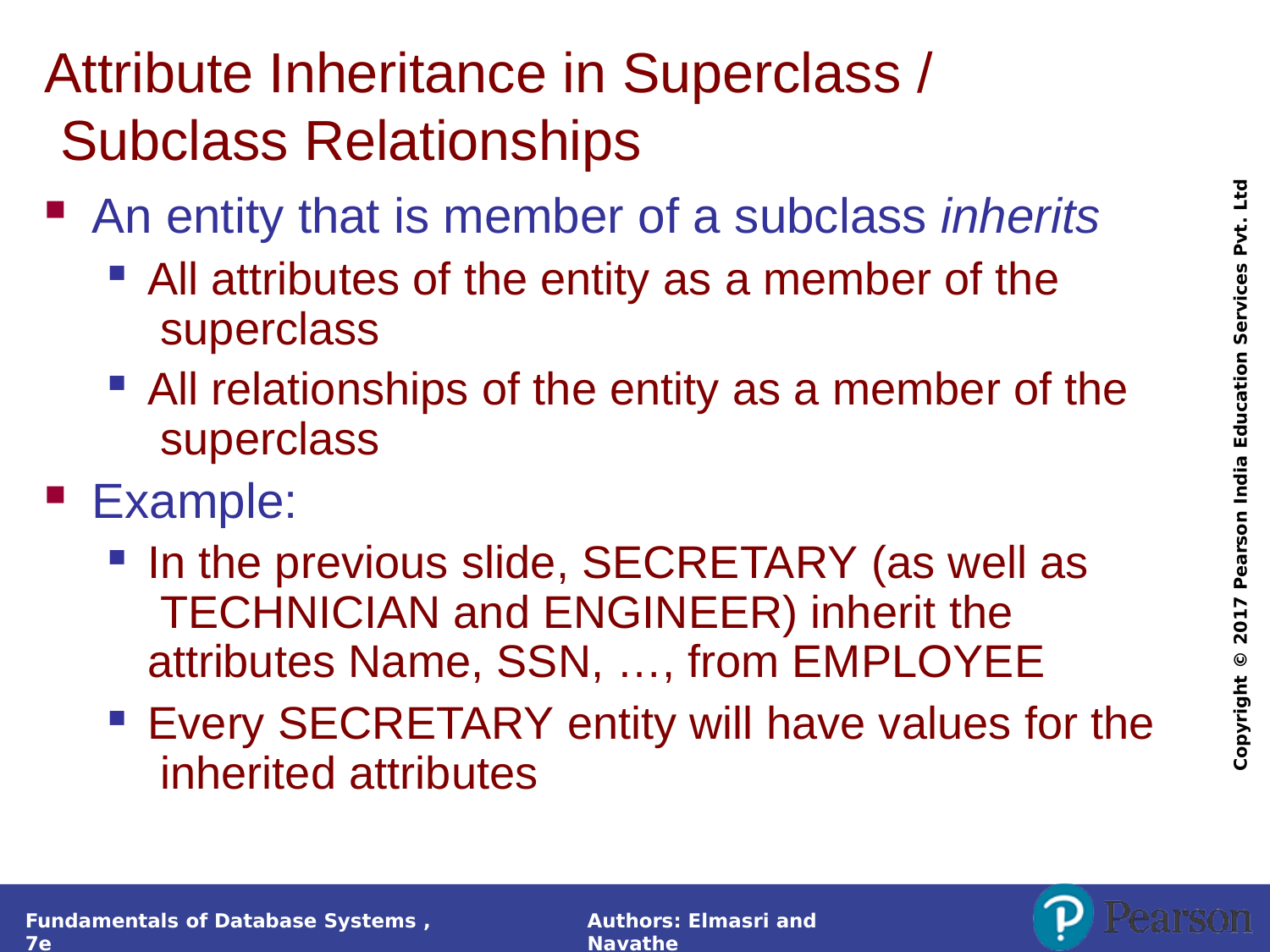

# Attribute Inheritance in Superclass /  Subclass Relationships
Copyright © 2017 Pearson India Education Services Pvt. Ltd
An entity that is member of a subclass inherits
All attributes of the entity as a member of the  superclass
All relationships of the entity as a member of the  superclass
Example:
In the previous slide, SECRETARY (as well as  TECHNICIAN and ENGINEER) inherit the  attributes Name, SSN, …, from EMPLOYEE
Every SECRETARY entity will have values for the  inherited attributes
Authors: Elmasri and Navathe
Fundamentals of Database Systems , 7e